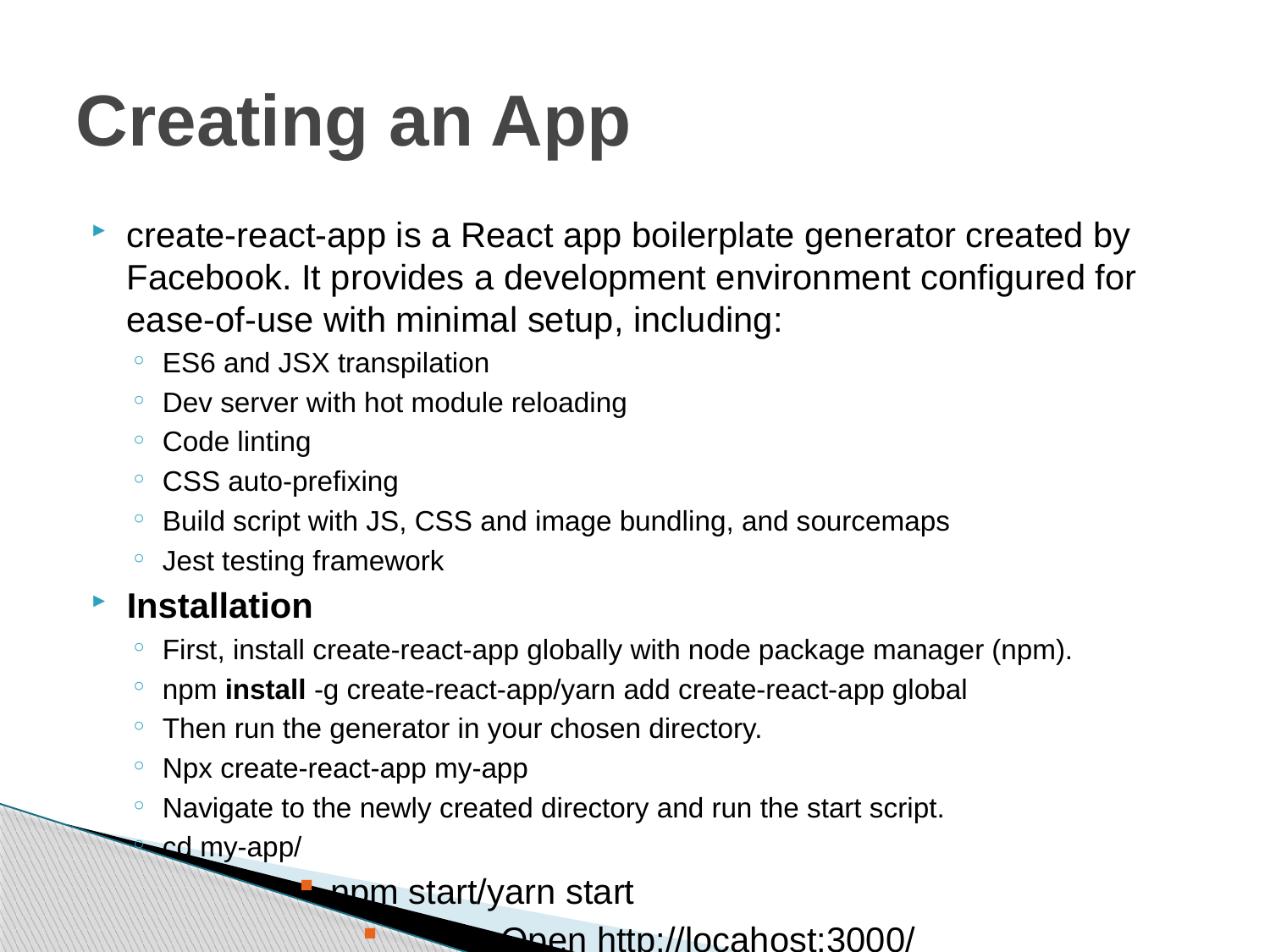

# Creating an App
create-react-app is a React app boilerplate generator created by Facebook. It provides a development environment configured for ease-of-use with minimal setup, including:
ES6 and JSX transpilation
Dev server with hot module reloading
Code linting
CSS auto-prefixing
Build script with JS, CSS and image bundling, and sourcemaps
Jest testing framework
Installation
First, install create-react-app globally with node package manager (npm).
npm install -g create-react-app/yarn add create-react-app global
Then run the generator in your chosen directory.
Npx create-react-app my-app
Navigate to the newly created directory and run the start script.
cd my-app/
npm start/yarn start
           Open http://locahost:3000/